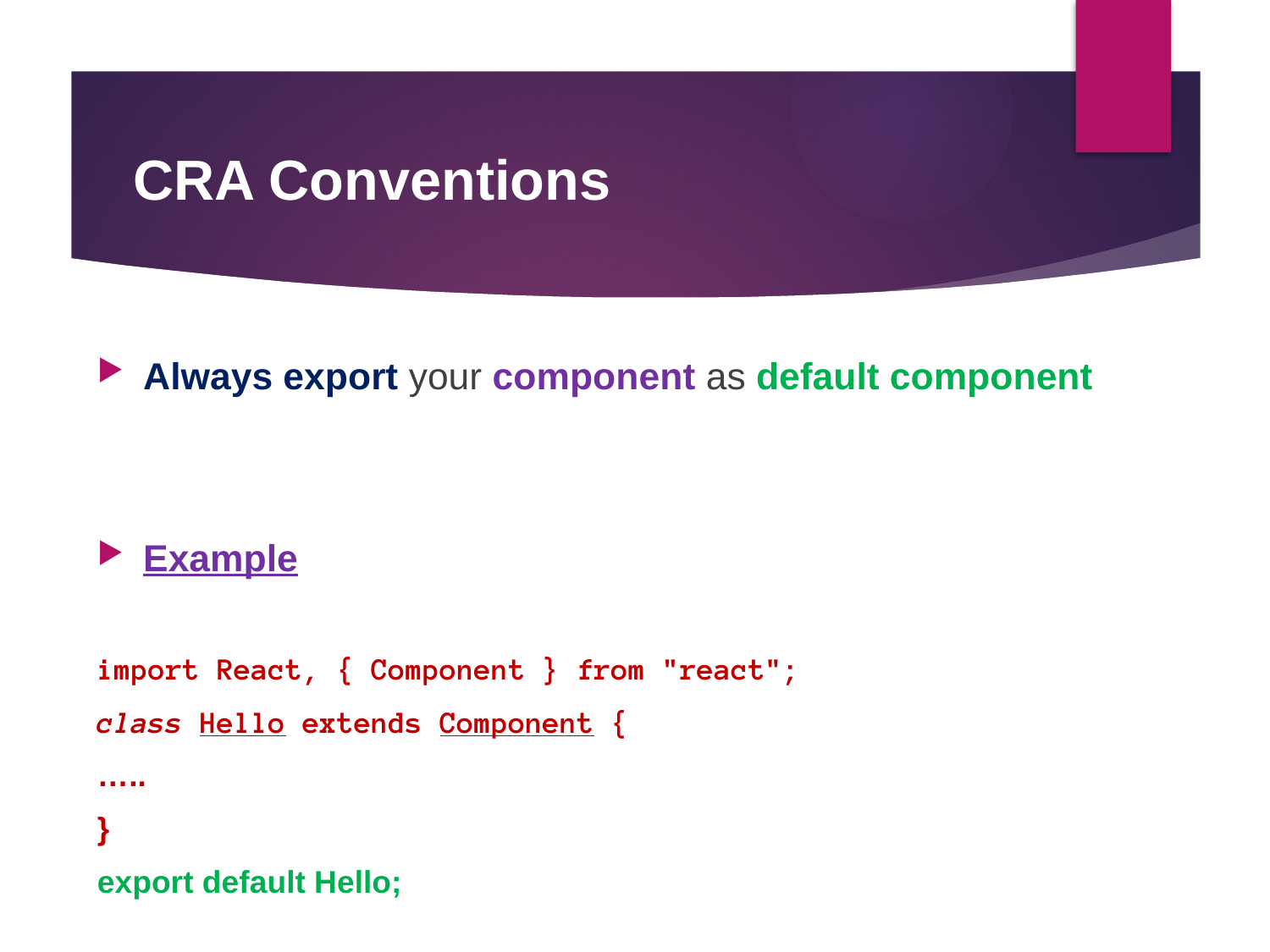

#
CRA Conventions
Always export your component as default component

Example

import React, { Component } from "react";
class Hello extends Component {
…..
}
export default Hello;